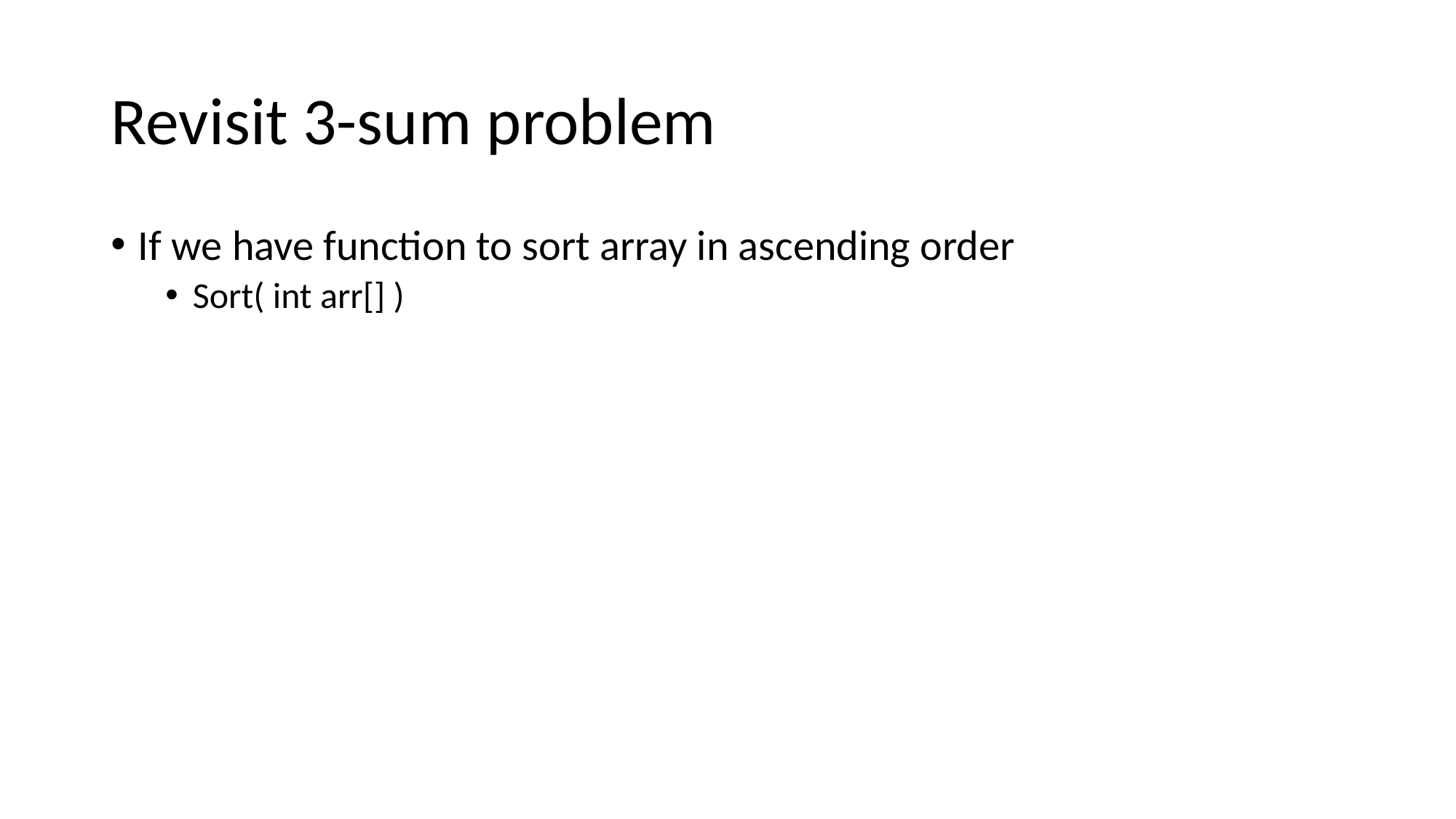

# Revisit 3-sum problem
If we have function to sort array in ascending order
Sort( int arr[] )